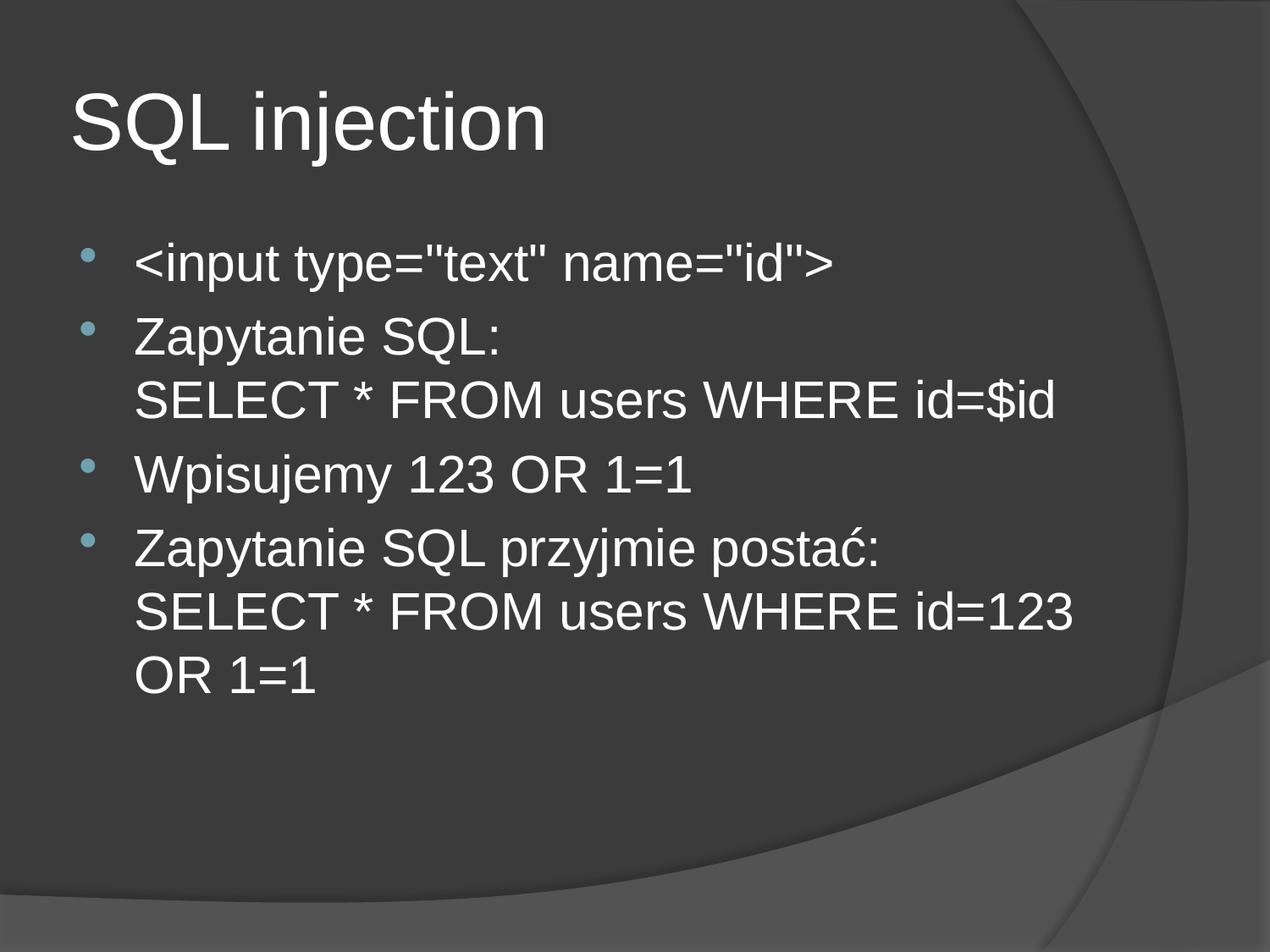

# SQL injection
<input type="text" name="id">
Zapytanie SQL:
SELECT * FROM users WHERE id=$id
Wpisujemy 123 OR 1=1
Zapytanie SQL przyjmie postać:
SELECT * FROM users WHERE id=123 OR 1=1